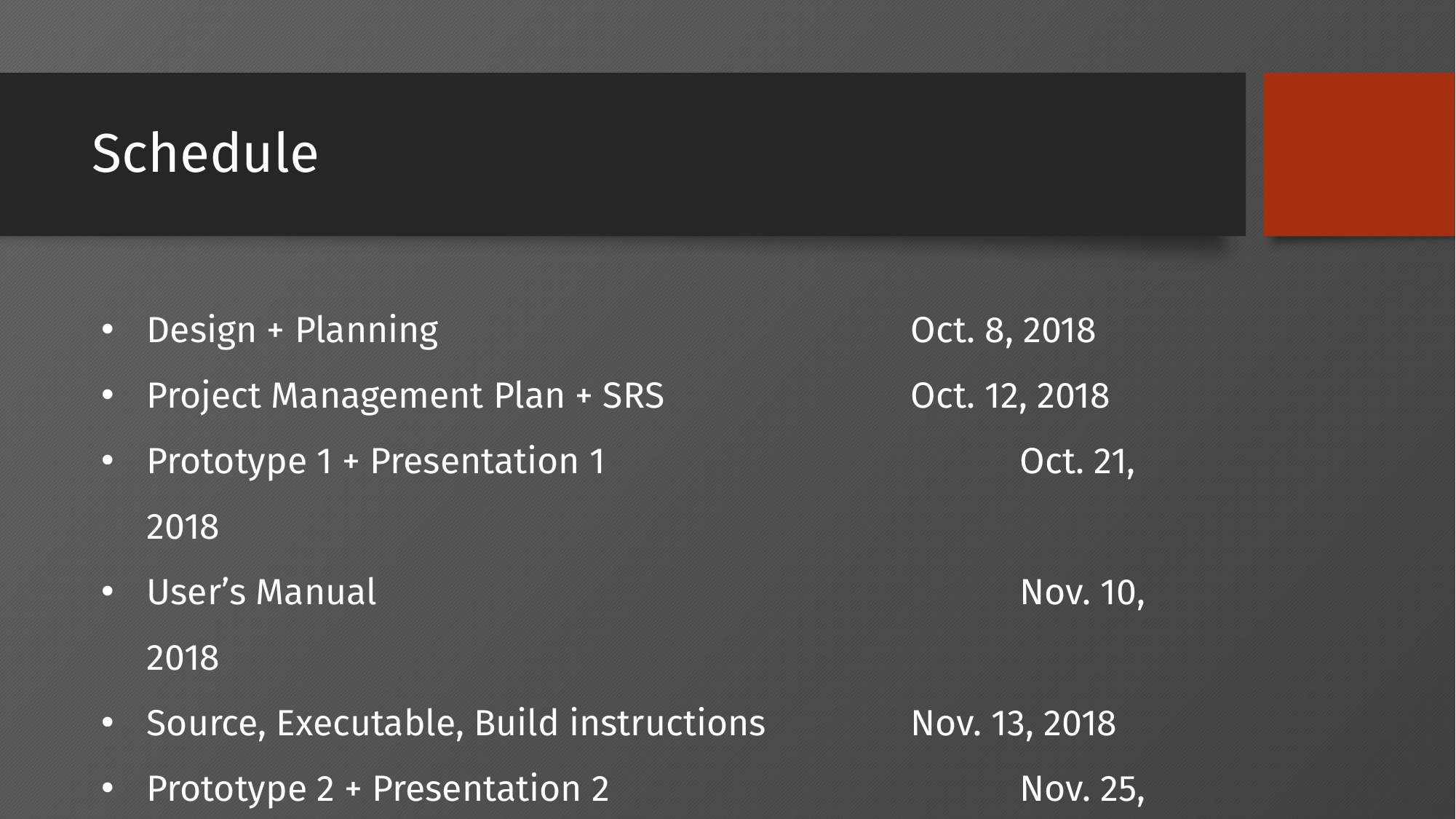

# Schedule
Design + Planning  					Oct. 8, 2018
Project Management Plan + SRS 			Oct. 12, 2018
Prototype 1 + Presentation 1  				Oct. 21, 2018
User’s Manual 						Nov. 10, 2018
Source, Executable, Build instructions 		Nov. 13, 2018
Prototype 2 + Presentation 2 				Nov. 25, 2018